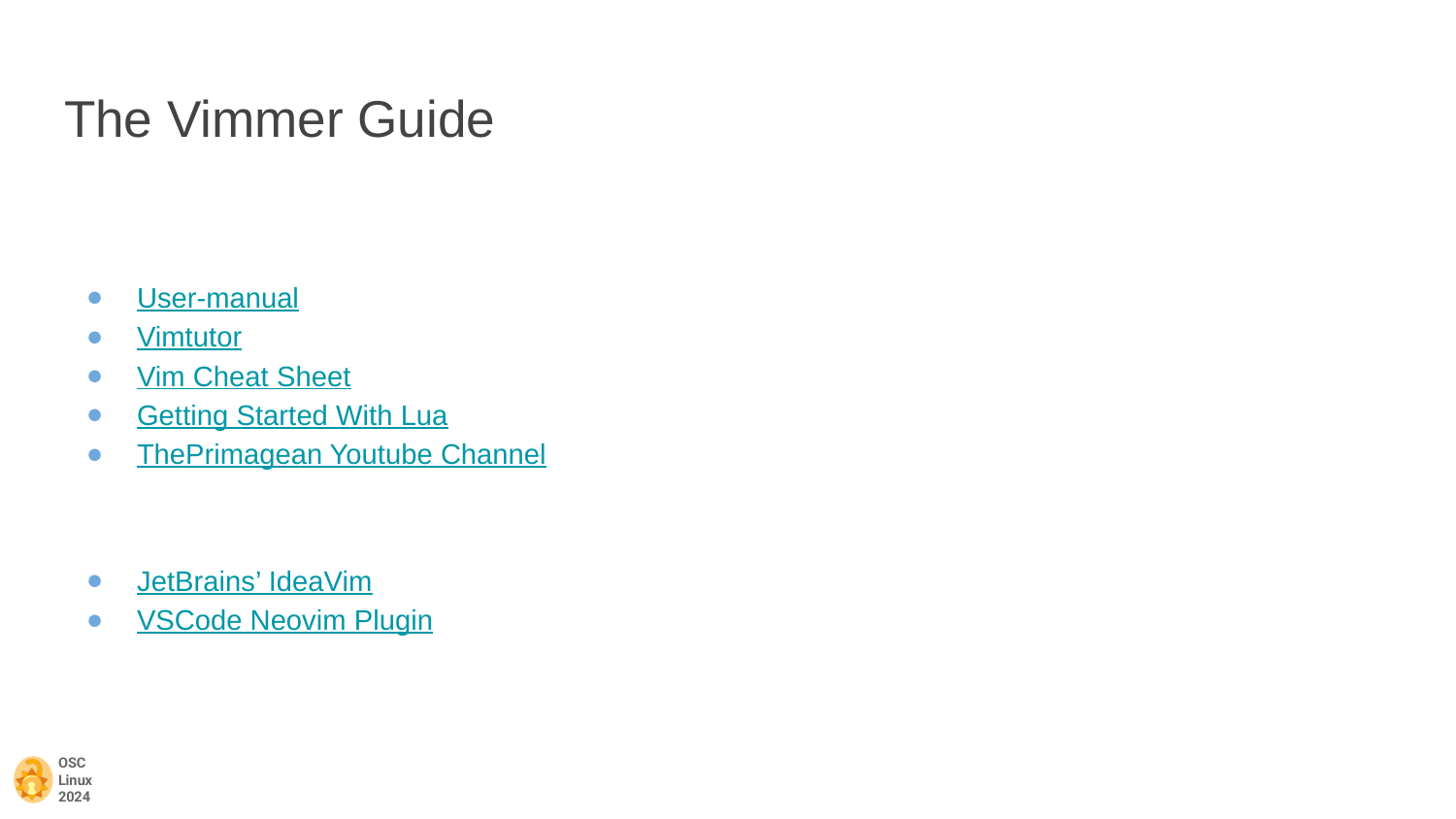

# The Vimmer Guide
User-manual
Vimtutor
Vim Cheat Sheet
Getting Started With Lua
ThePrimagean Youtube Channel

JetBrains’ IdeaVim
VSCode Neovim Plugin